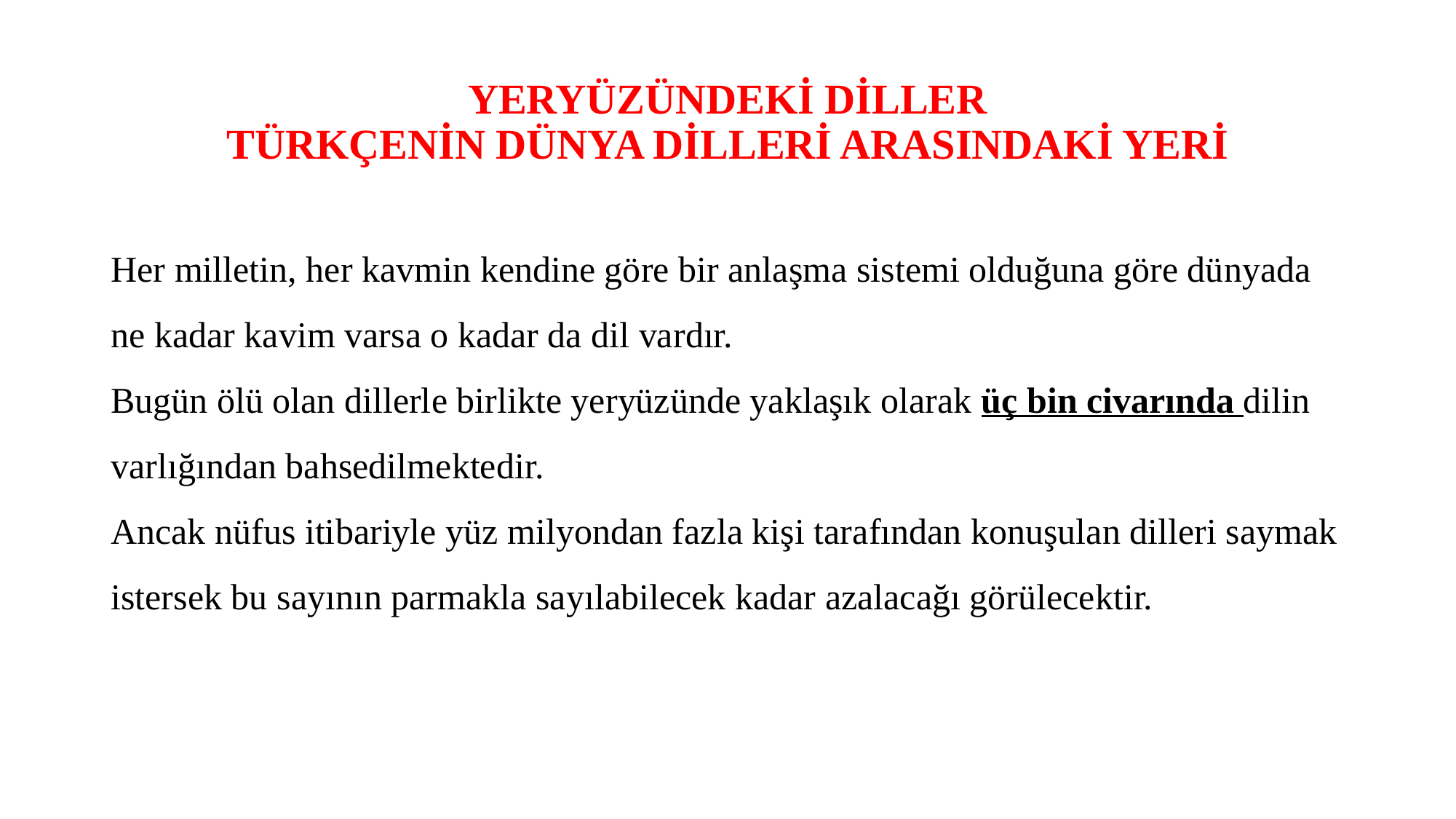

# YERYÜZÜNDEKİ DİLLER TÜRKÇENİN DÜNYA DİLLERİ ARASINDAKİ YERİ
Her milletin, her kavmin kendine göre bir anlaşma sistemi olduğuna göre dünyada ne kadar kavim varsa o kadar da dil vardır.
Bugün ölü olan dillerle birlikte yeryüzünde yaklaşık olarak üç bin civarında dilin varlığından bahsedilmektedir.
Ancak nüfus itibariyle yüz milyondan fazla kişi tarafından konuşulan dilleri saymak istersek bu sayının parmakla sayılabilecek kadar azalacağı görülecektir.